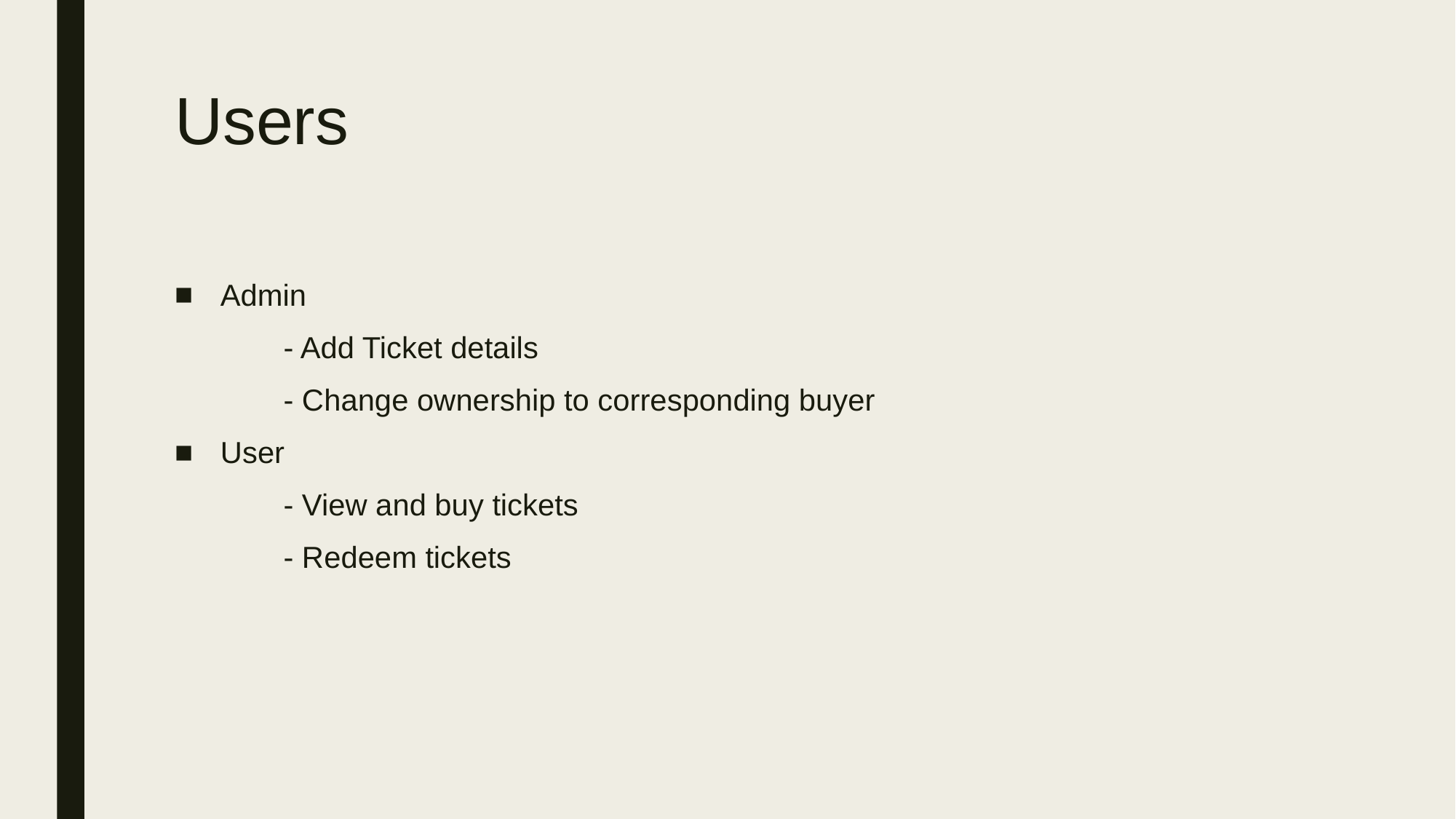

# Users
Admin
             - Add Ticket details
             - Change ownership to corresponding buyer
User
             - View and buy tickets
             - Redeem tickets